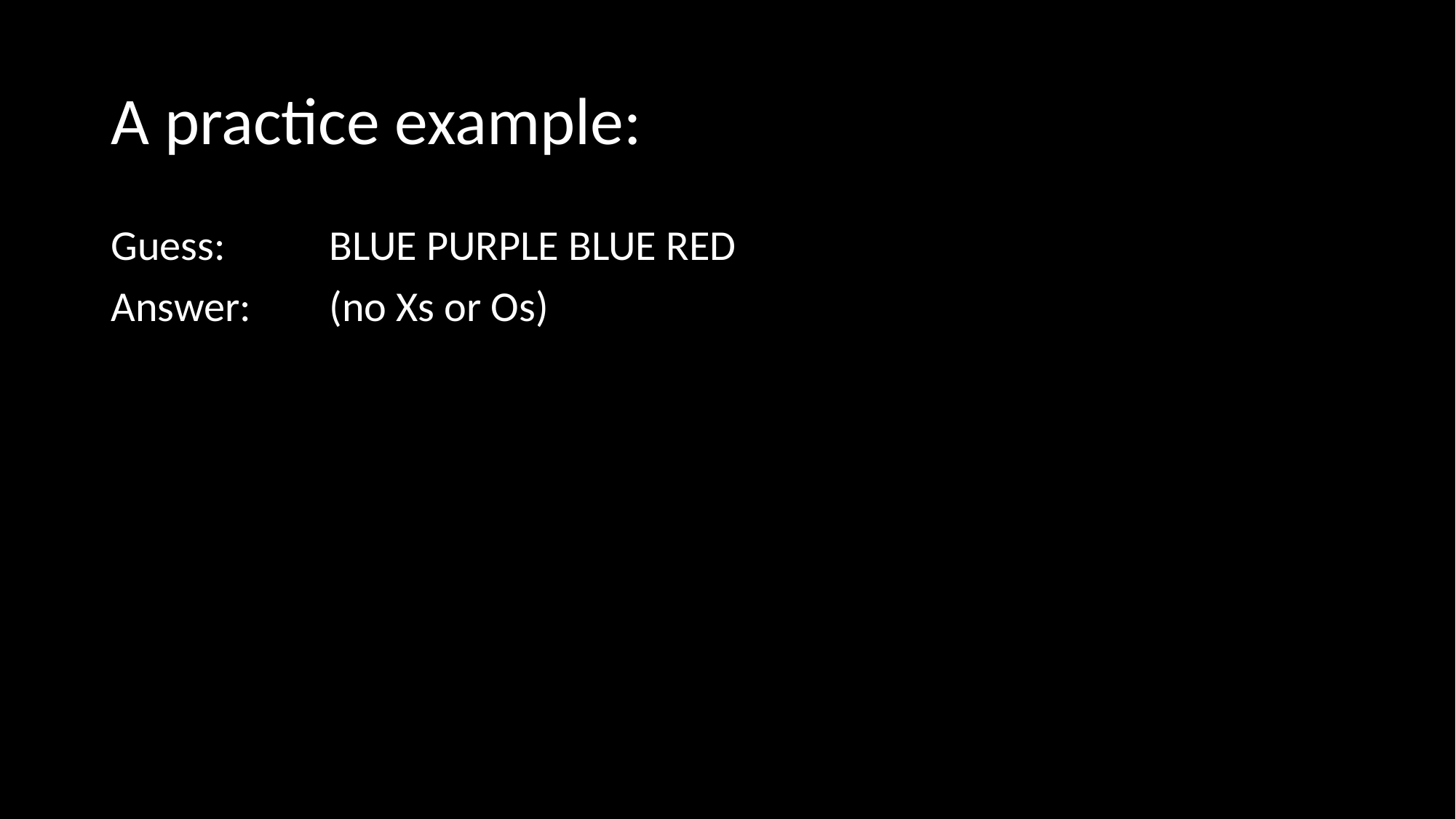

# A practice example:
Guess:	BLUE PURPLE BLUE RED
Answer: 	(no Xs or Os)